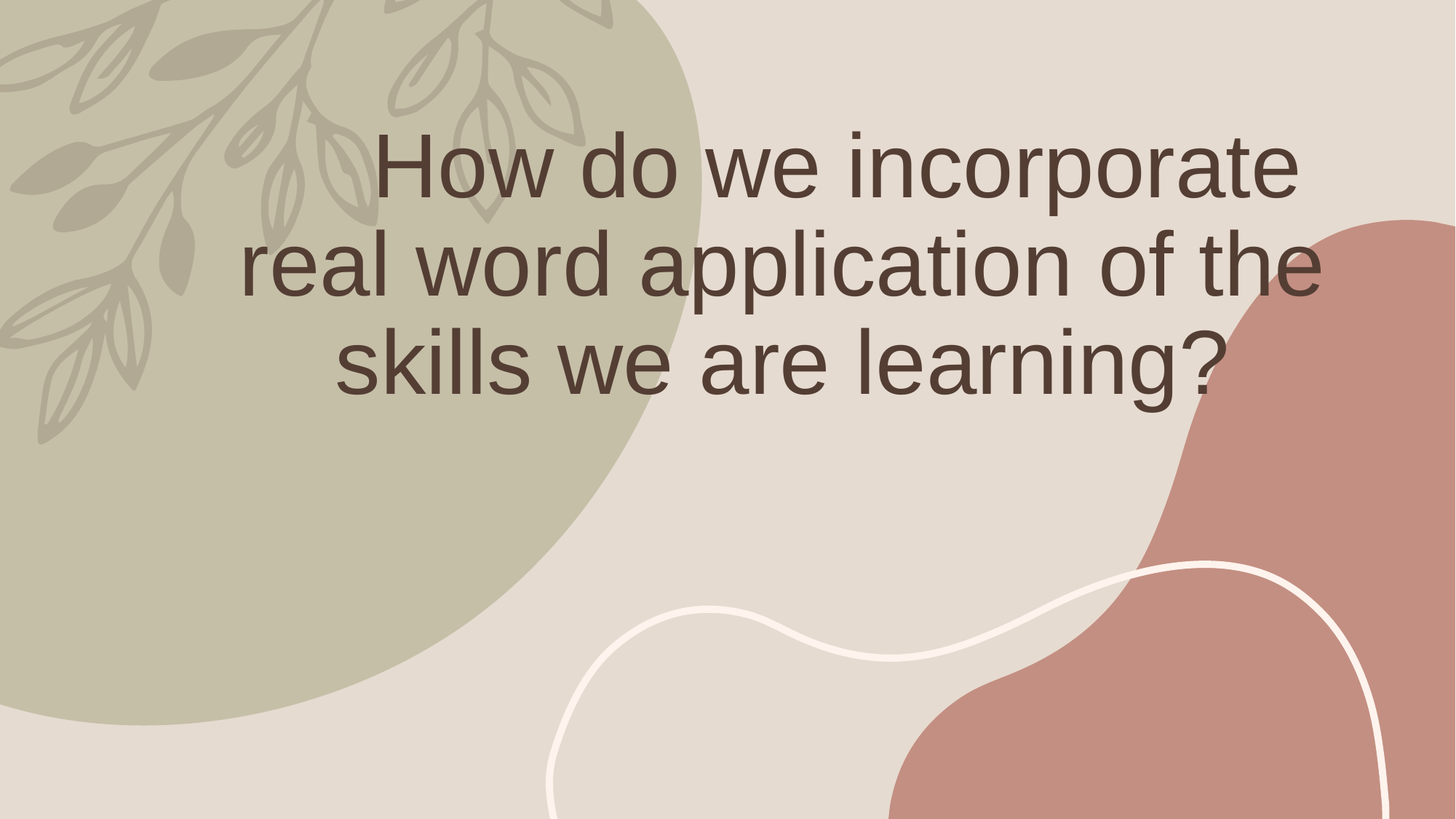

# How do we incorporate real word application of the skills we are learning?